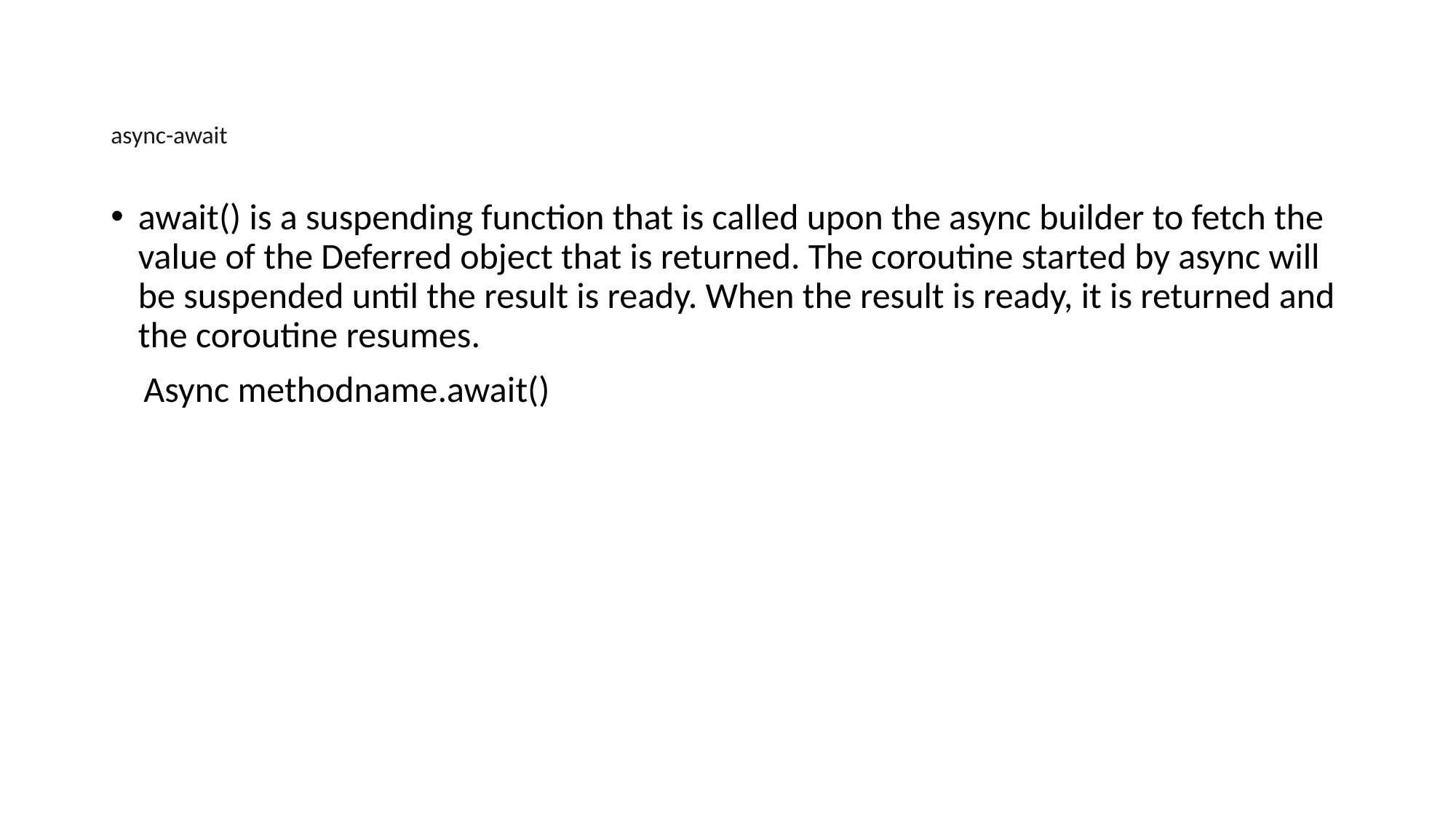

# async-await

await() is a suspending function that is called upon the async builder to fetch the value of the Deferred object that is returned. The coroutine started by async will be suspended until the result is ready. When the result is ready, it is returned and the coroutine resumes.
    Async methodname.await()